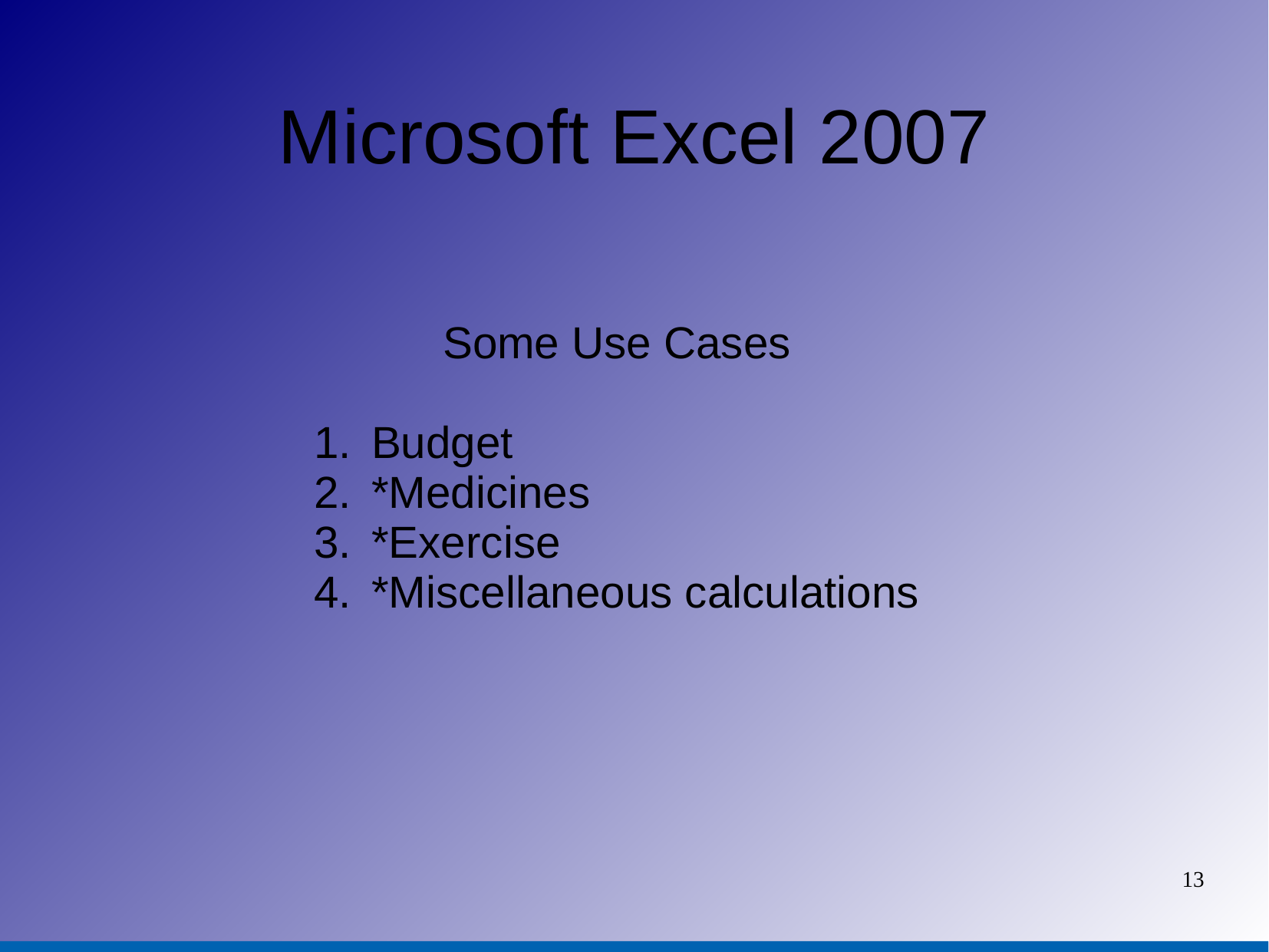

Microsoft Excel 2007
Some Use Cases

Budget
*Medicines
*Exercise
*Miscellaneous calculations
13